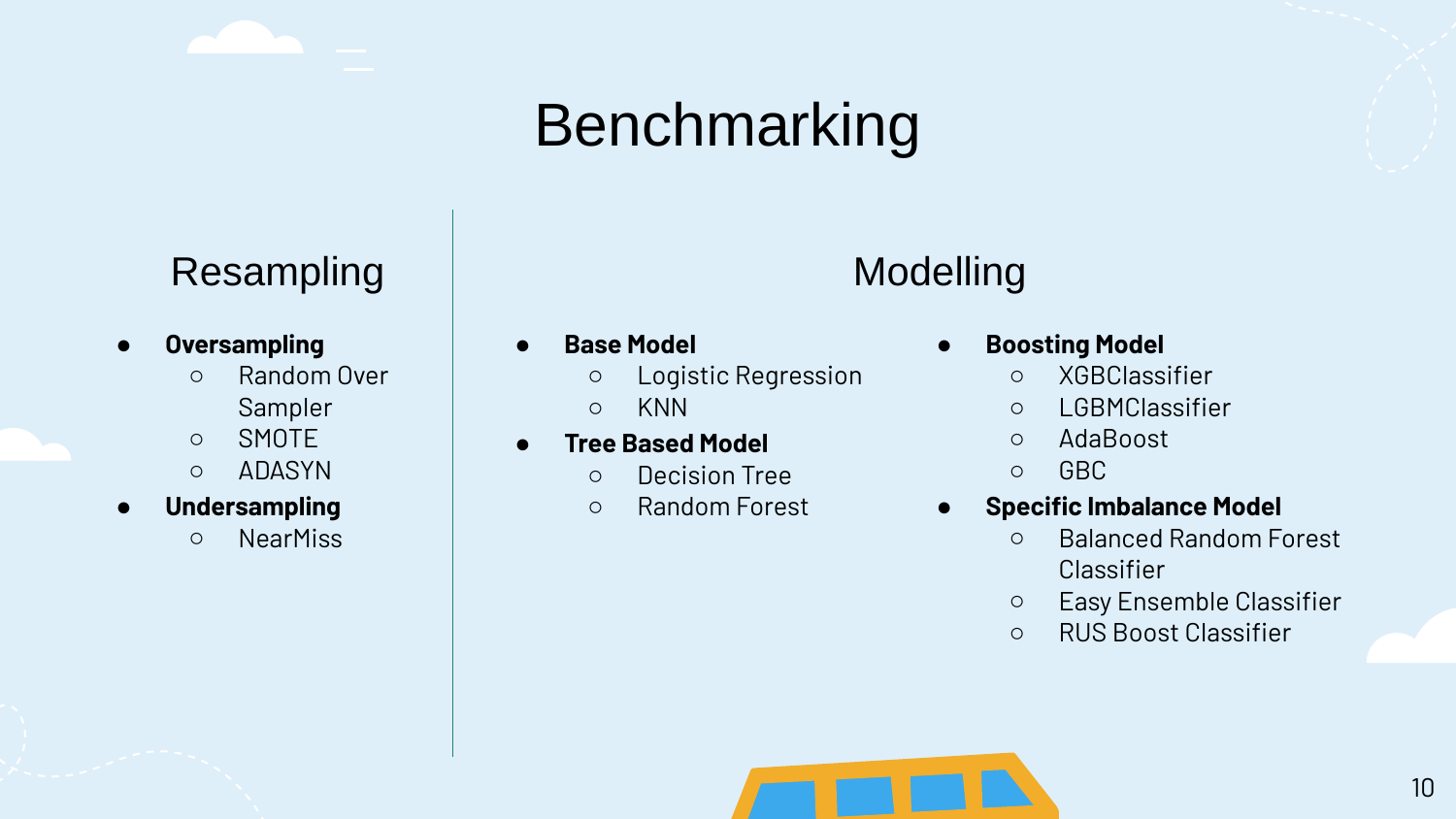

# Benchmarking
Resampling
Modelling
Oversampling
Random Over Sampler
SMOTE
ADASYN
Undersampling
NearMiss
Base Model
Logistic Regression
KNN
Tree Based Model
Decision Tree
Random Forest

Boosting Model
XGBClassifier
LGBMClassifier
AdaBoost
GBC
Specific Imbalance Model
Balanced Random Forest Classifier
Easy Ensemble Classifier
RUS Boost Classifier
10